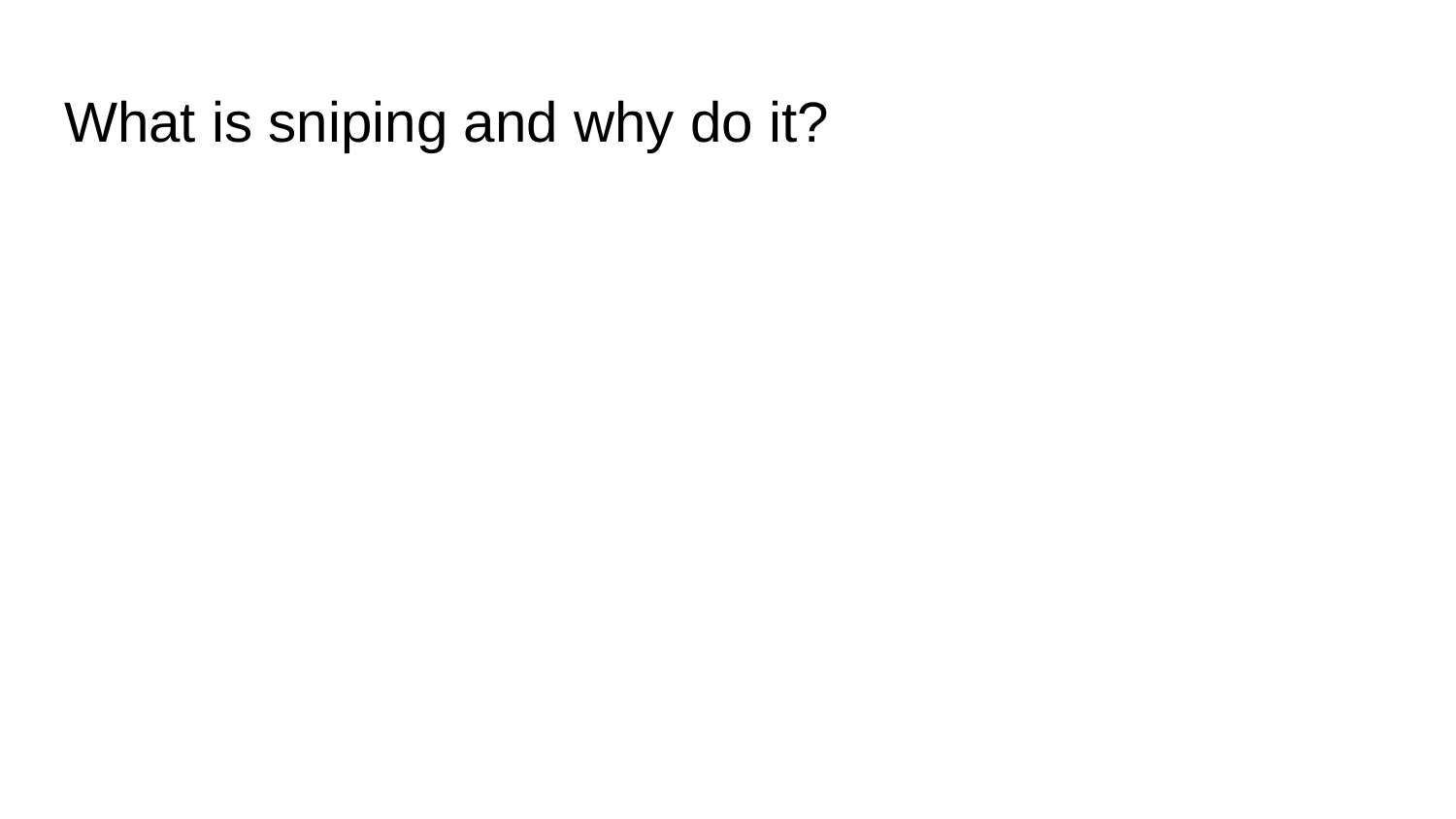

# What is sniping and why do it?